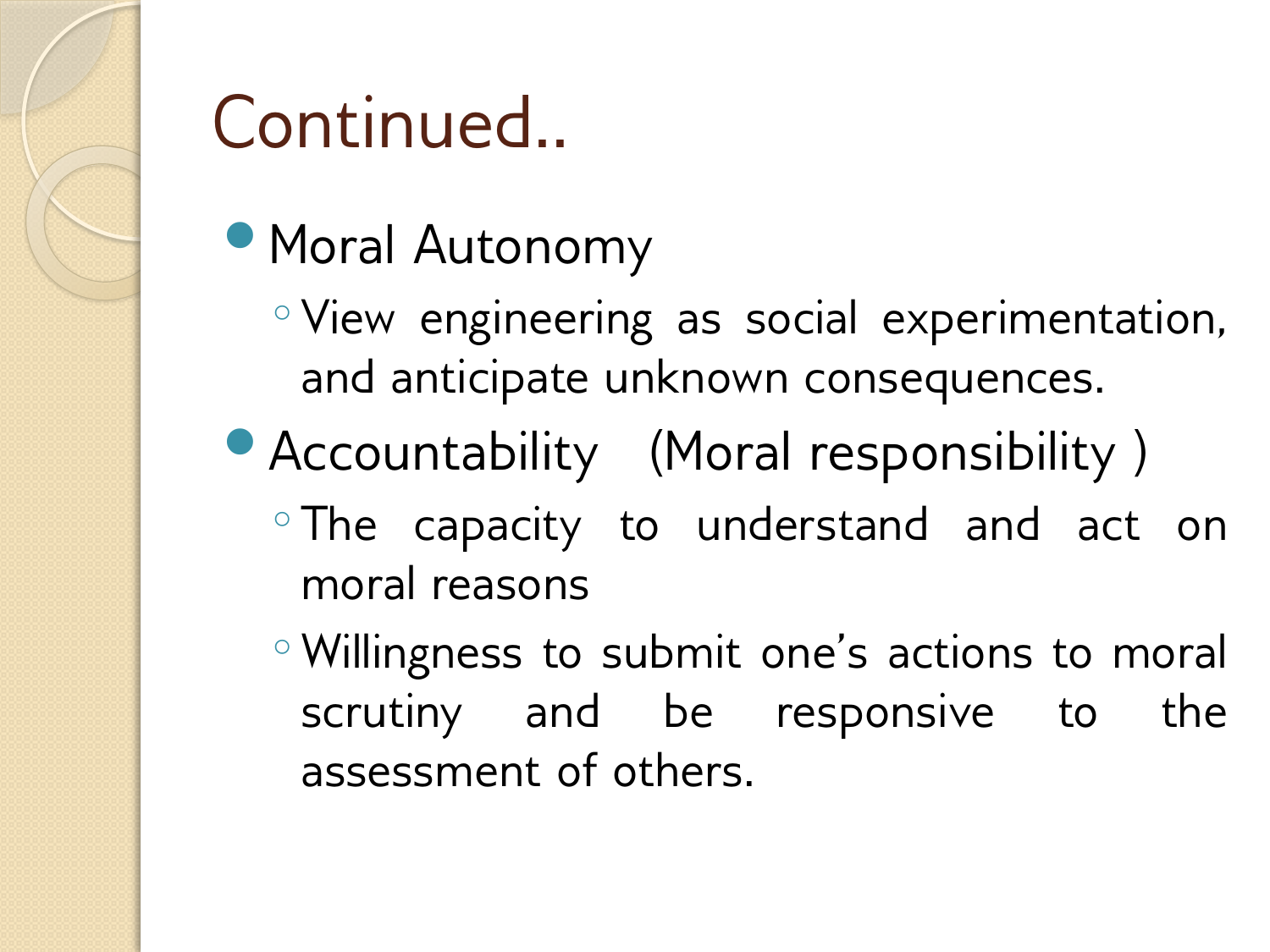

# Continued..
Moral Autonomy
View engineering as social experimentation, and anticipate unknown consequences.
Accountability   (Moral responsibility )
The capacity to understand and act on moral reasons
Willingness to submit one’s actions to moral scrutiny and be responsive to the assessment of others.